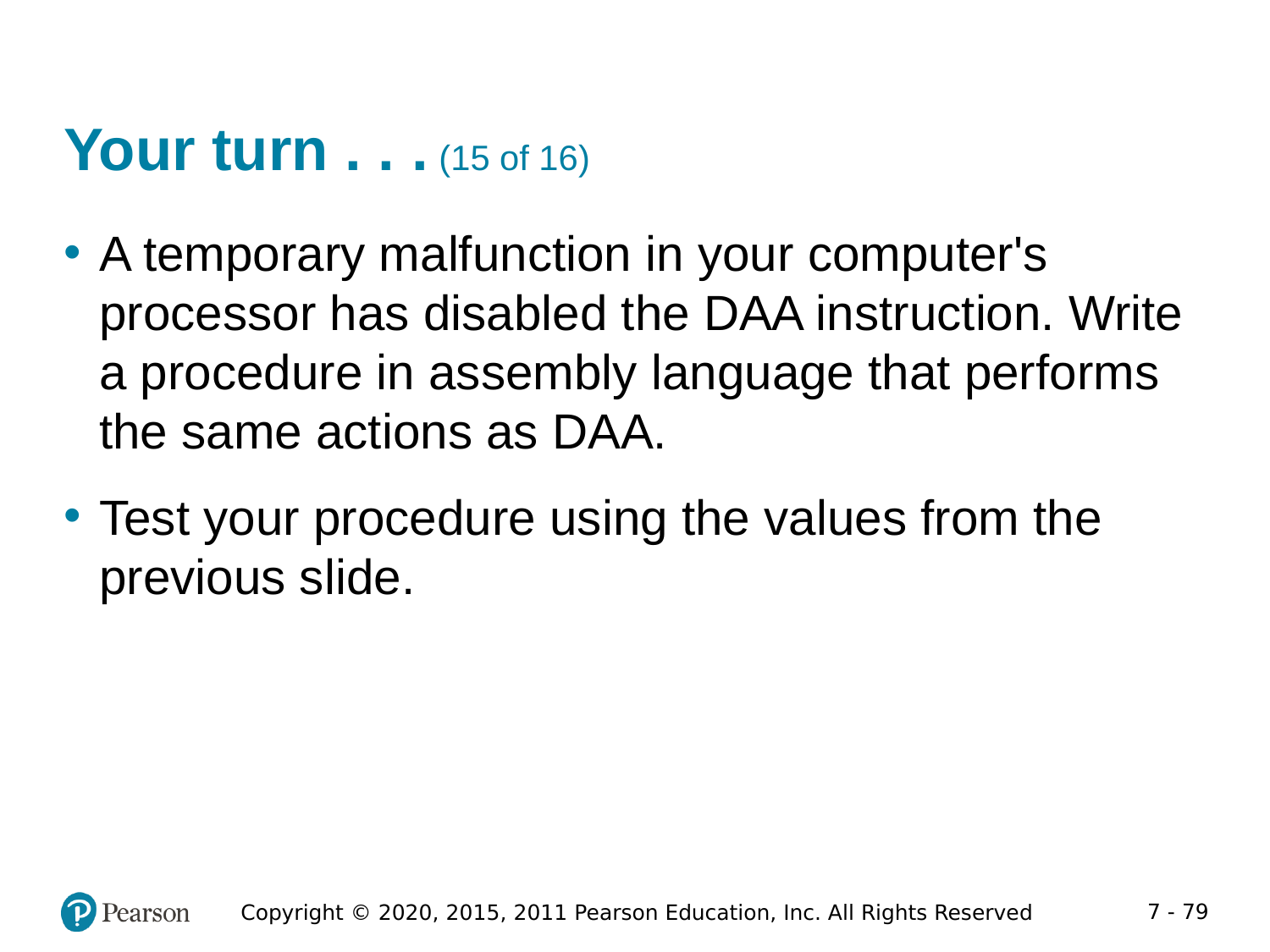

# Your turn . . . (15 of 16)
A temporary malfunction in your computer's processor has disabled the DAA instruction. Write a procedure in assembly language that performs the same actions as DAA.
Test your procedure using the values from the previous slide.